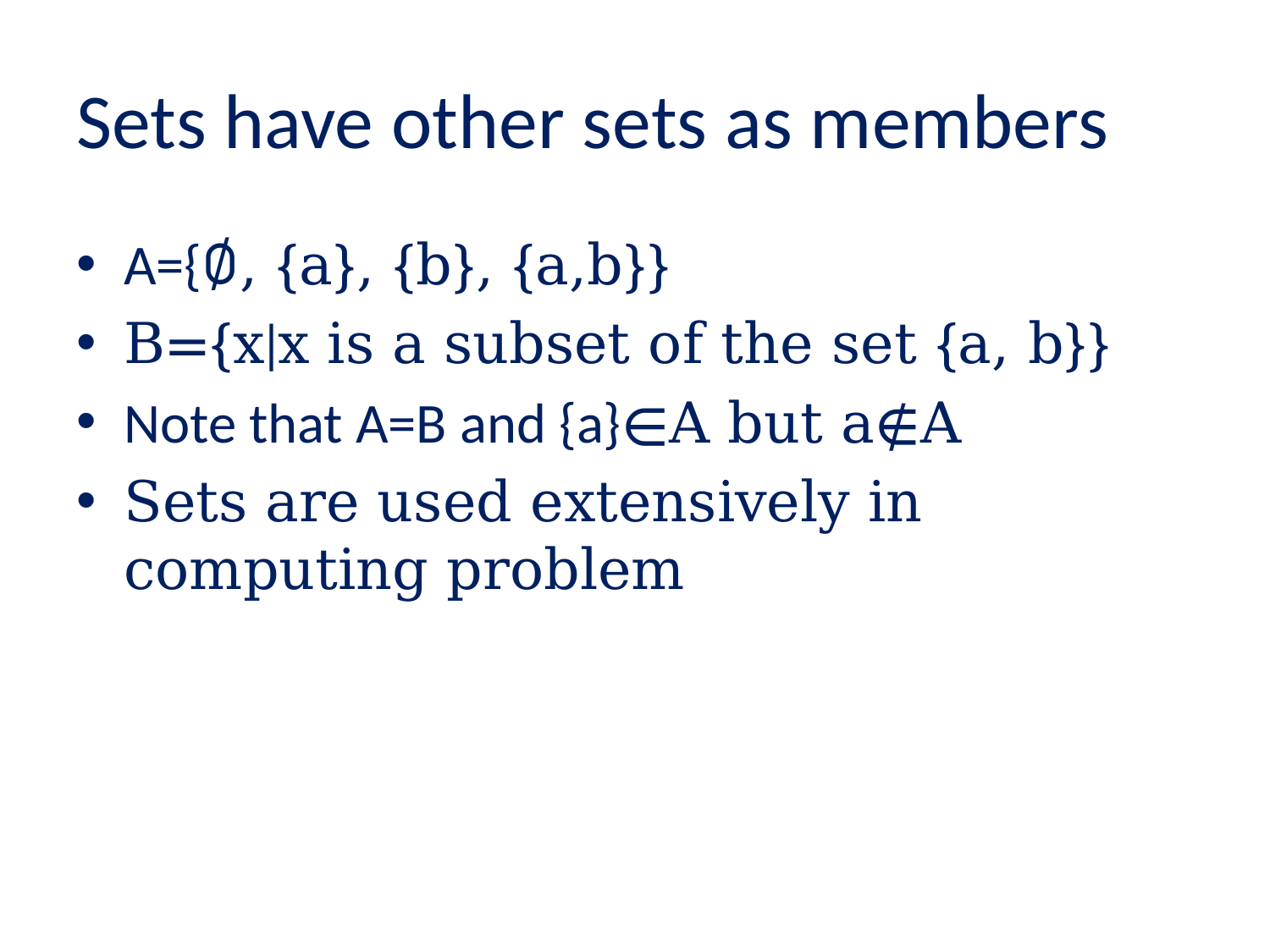

# Sets have other sets as members
A={∅, {a}, {b}, {a,b}}
B={x|x is a subset of the set {a, b}}
Note that A=B and {a}∊A but a∉A
Sets are used extensively in computing problem
14